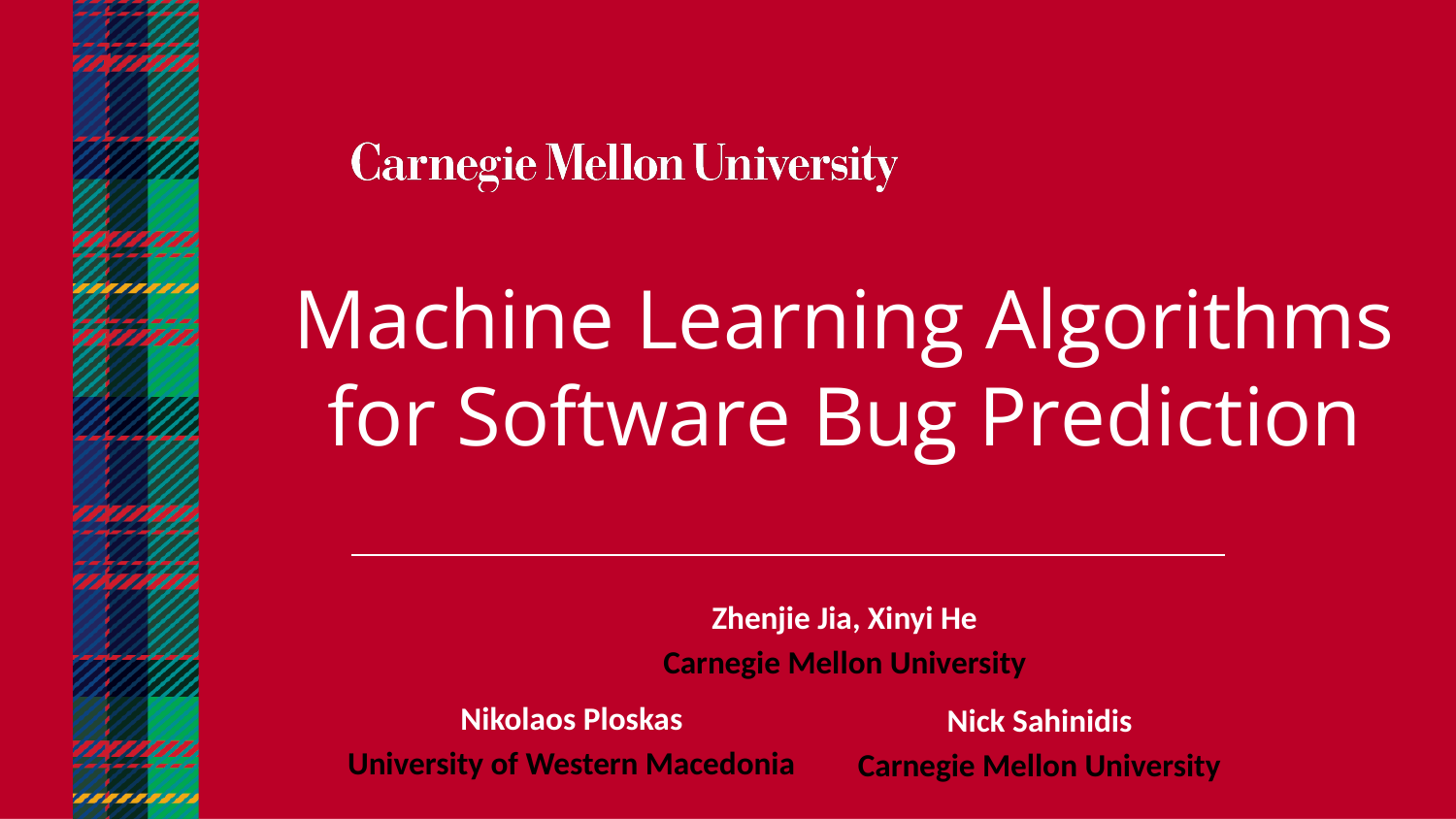

Machine Learning Algorithms for Software Bug Prediction
Zhenjie Jia, Xinyi He
Carnegie Mellon University
Nick Sahinidis
Carnegie Mellon University
Nikolaos Ploskas
University of Western Macedonia